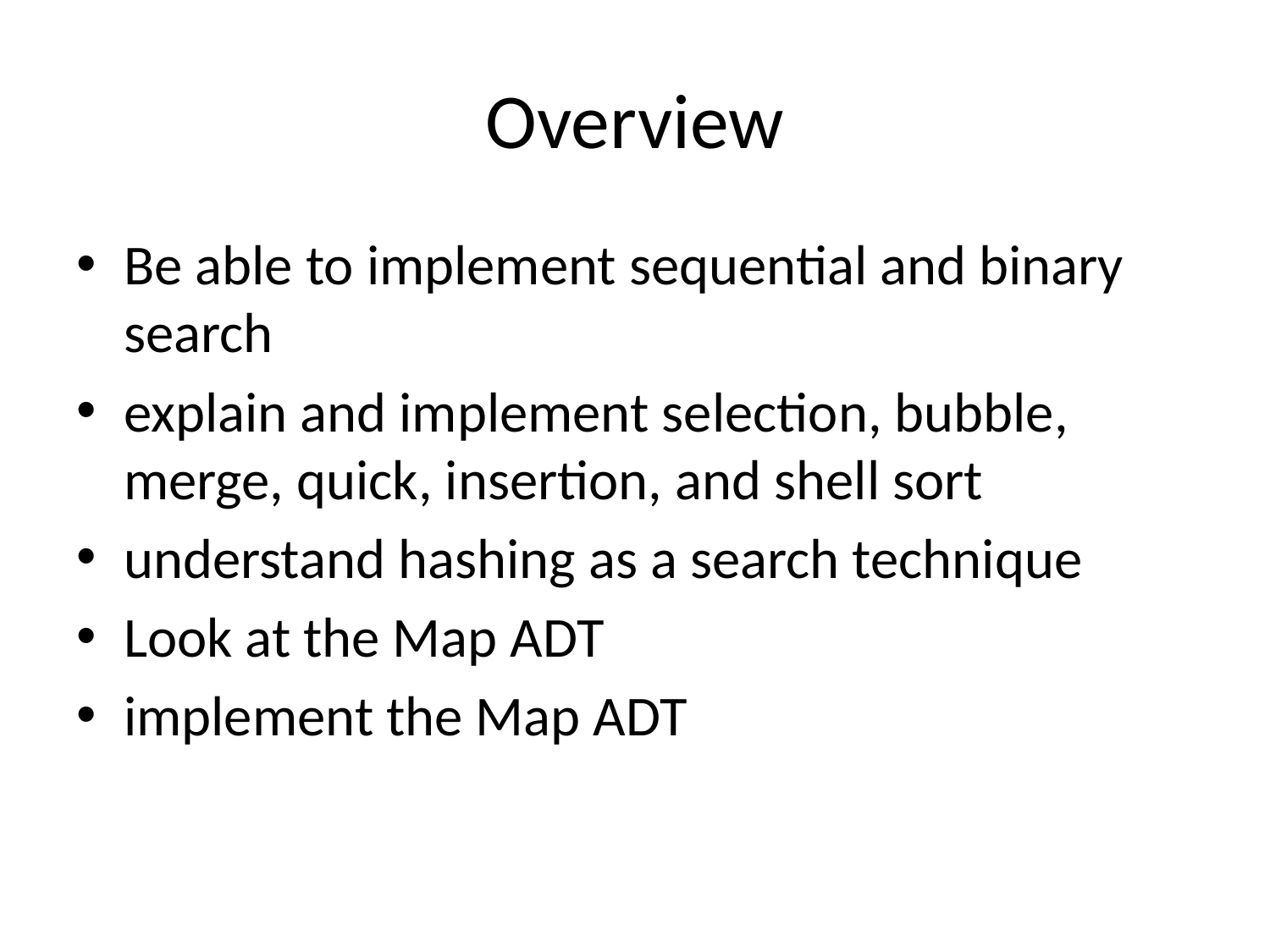

# Overview
Be able to implement sequential and binary search
explain and implement selection, bubble, merge, quick, insertion, and shell sort
understand hashing as a search technique
Look at the Map ADT
implement the Map ADT